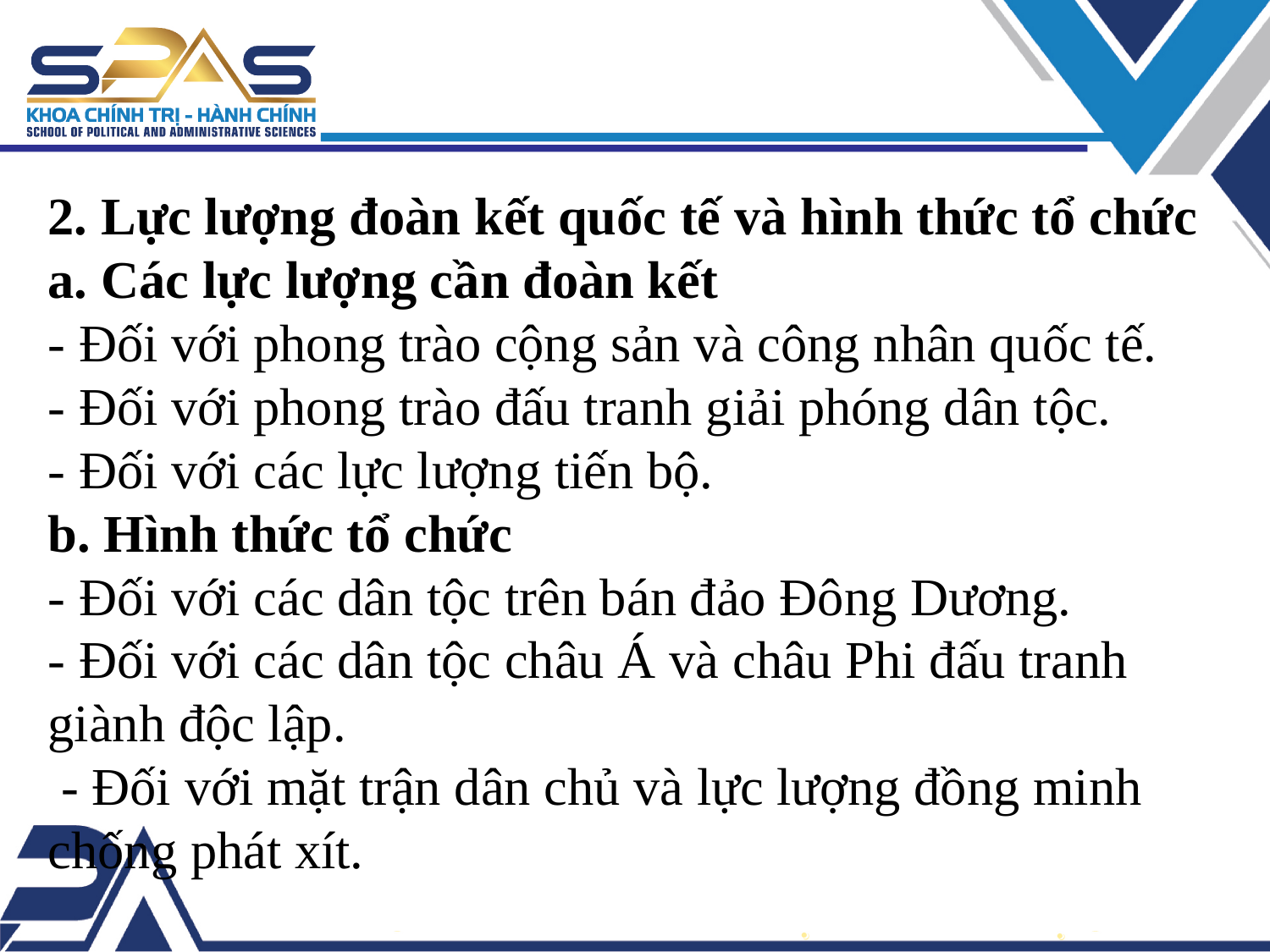

2. Lực lượng đoàn kết quốc tế và hình thức tổ chức
a. Các lực lượng cần đoàn kết
- Đối với phong trào cộng sản và công nhân quốc tế.
- Đối với phong trào đấu tranh giải phóng dân tộc.
- Đối với các lực lượng tiến bộ.
b. Hình thức tổ chức
- Đối với các dân tộc trên bán đảo Đông Dương.
- Đối với các dân tộc châu Á và châu Phi đấu tranh giành độc lập.
 - Đối với mặt trận dân chủ và lực lượng đồng minh chống phát xít.